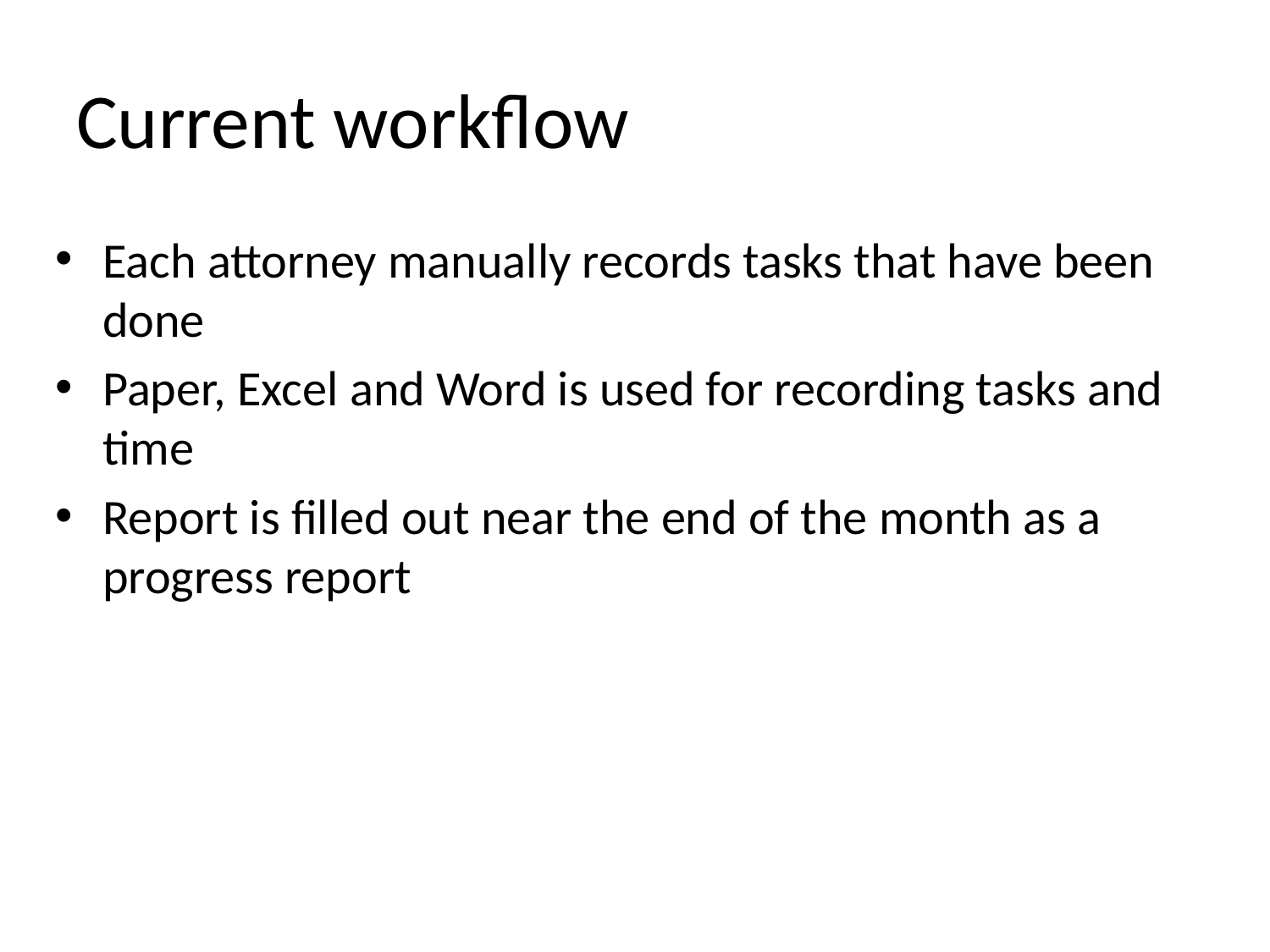

# Current workflow
Each attorney manually records tasks that have been done
Paper, Excel and Word is used for recording tasks and time
Report is filled out near the end of the month as a progress report